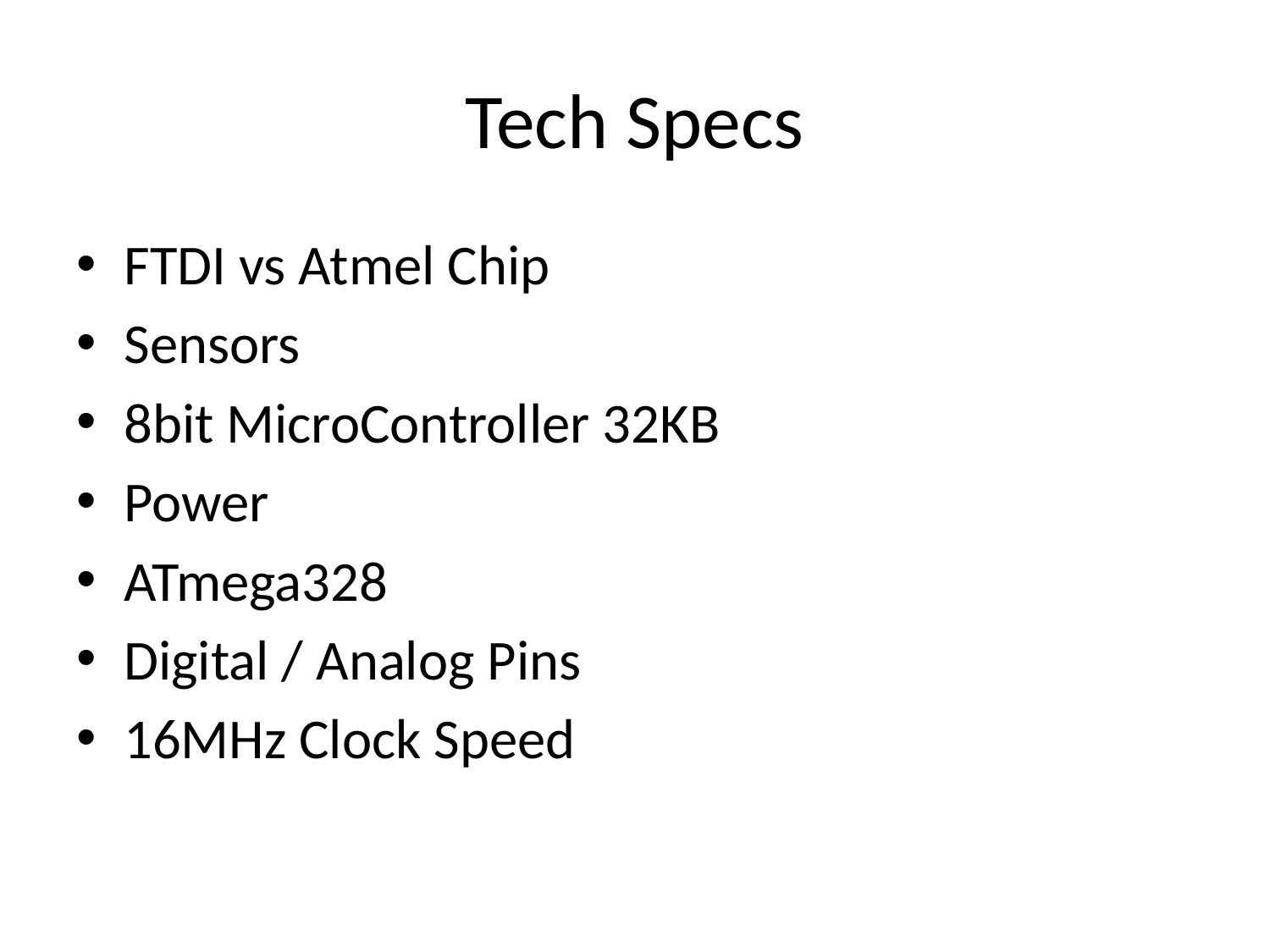

# Tech Specs
FTDI vs Atmel Chip
Sensors
8bit MicroController 32KB
Power
ATmega328
Digital / Analog Pins
16MHz Clock Speed